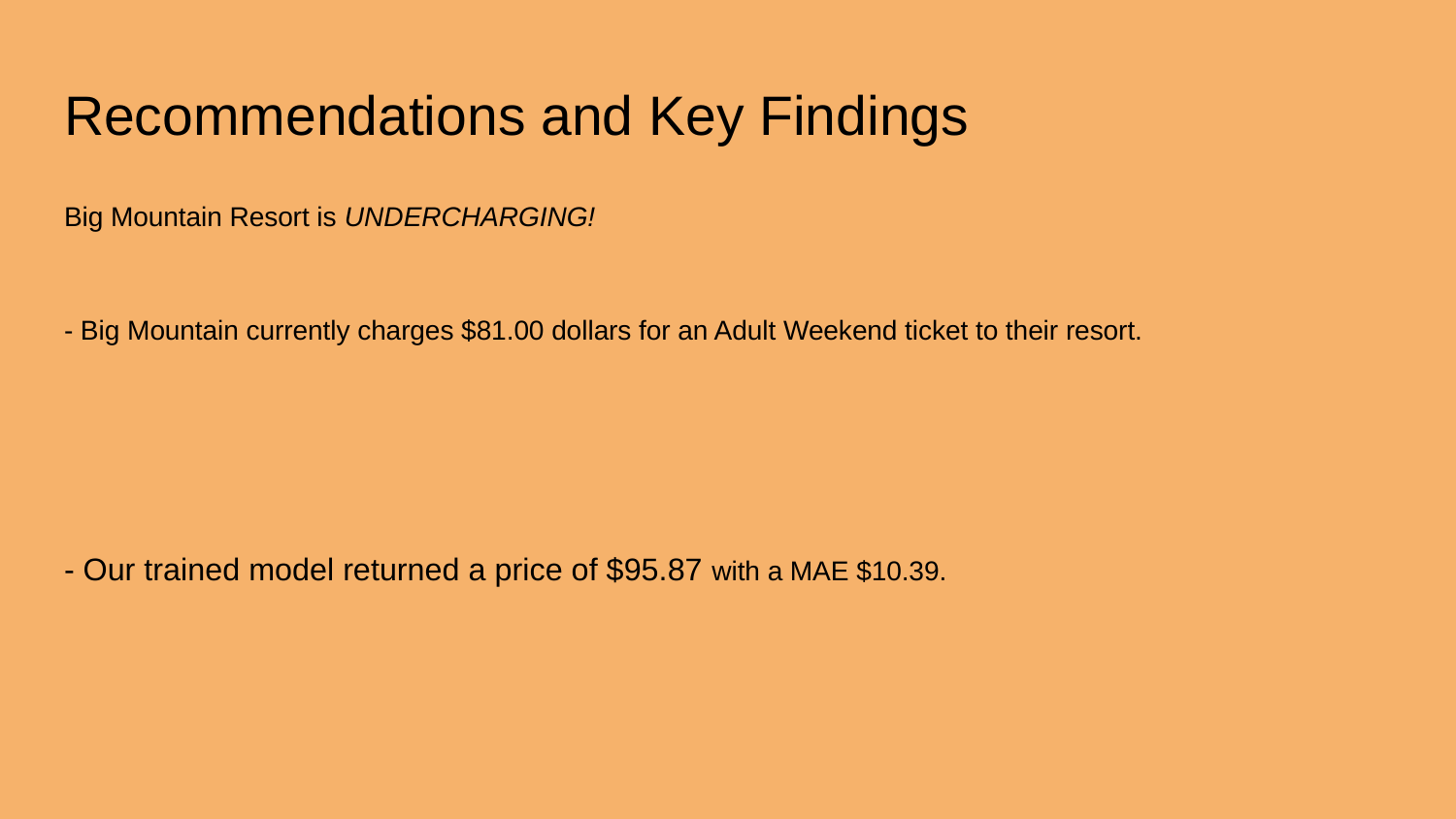

# Recommendations and Key Findings
Big Mountain Resort is UNDERCHARGING!

- Big Mountain currently charges $81.00 dollars for an Adult Weekend ticket to their resort.

- Our trained model returned a price of $95.87 with a MAE $10.39.